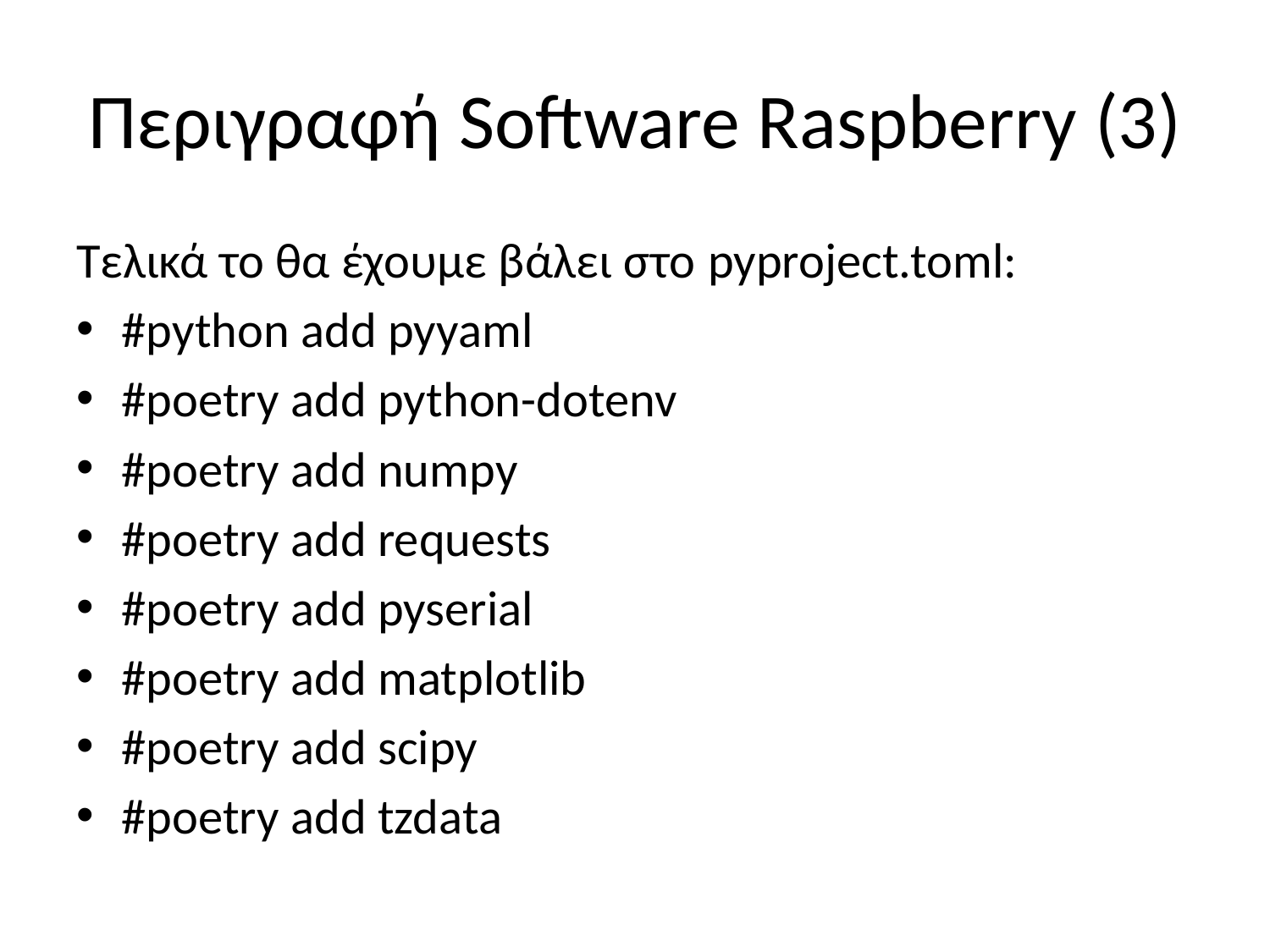

# Περιγραφή Software Raspberry (3)
Τελικά το θα έχουμε βάλει στο pyproject.toml:
#python add pyyaml
#poetry add python-dotenv
#poetry add numpy
#poetry add requests
#poetry add pyserial
#poetry add matplotlib
#poetry add scipy
#poetry add tzdata